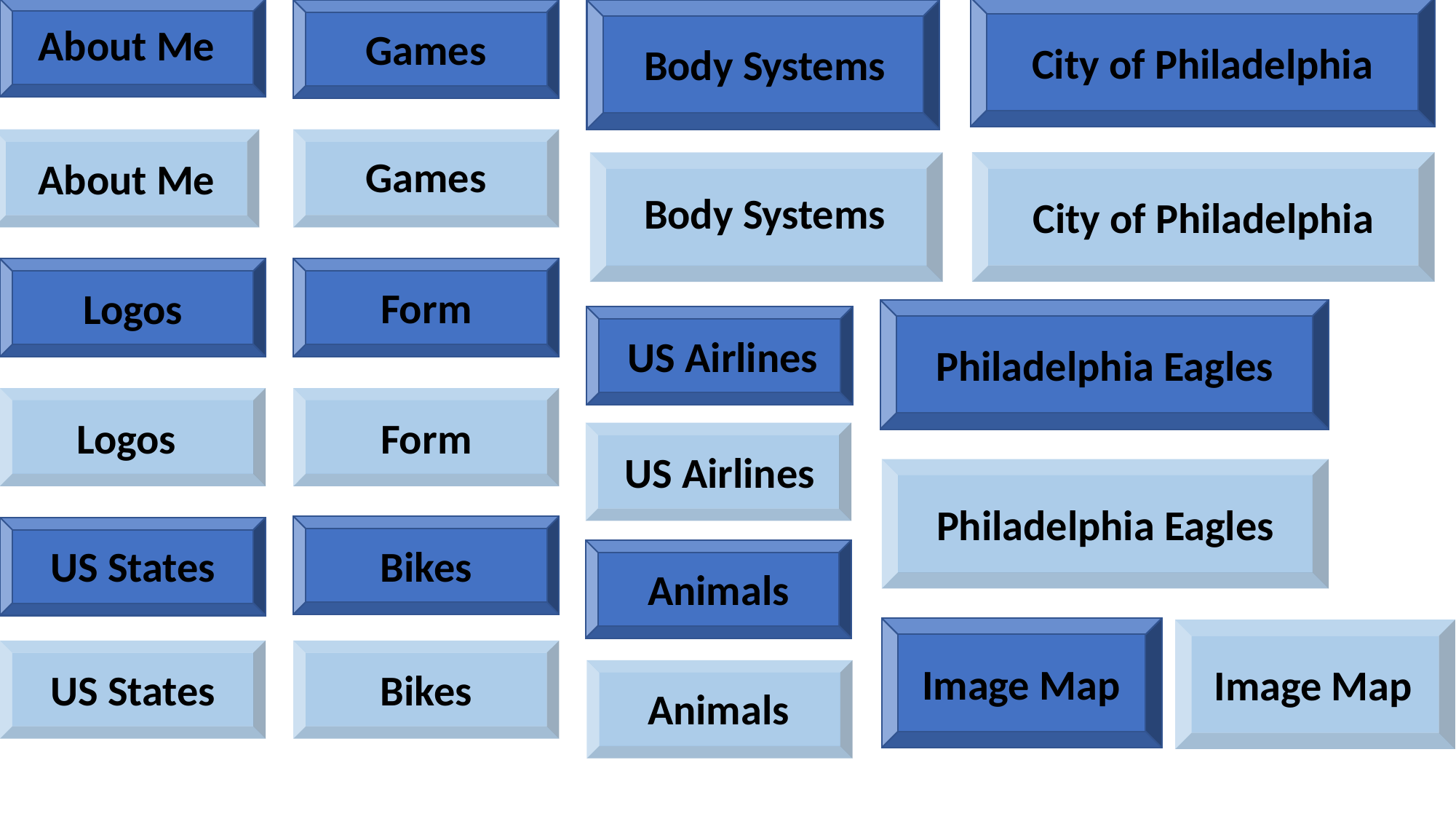

About Me
Games
City of Philadelphia
Body Systems

Games
About Me

Body Systems
City of Philadelphia

Form
Logos

US Airlines
Philadelphia Eagles

Form
Logos

US Airlines

Philadelphia Eagles

US States
Bikes

Animals

Image Map
Image Map
Bikes
US States

Animals